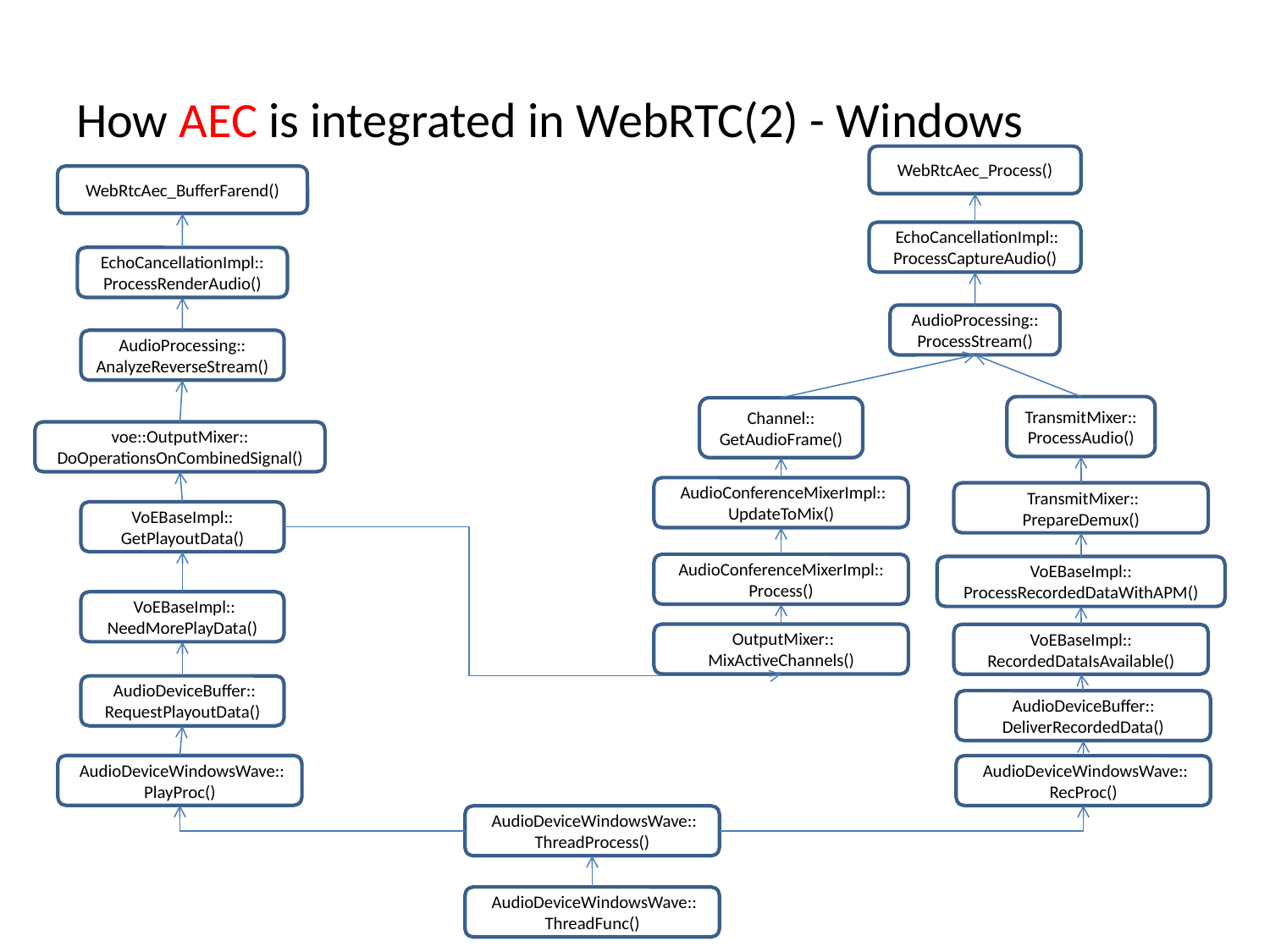

# How AEC is integrated in WebRTC(2) - Windows
WebRtcAec_Process()
WebRtcAec_BufferFarend()
 EchoCancellationImpl::
ProcessCaptureAudio()
EchoCancellationImpl::
ProcessRenderAudio()
AudioProcessing::
ProcessStream()
AudioProcessing::
AnalyzeReverseStream()
TransmitMixer::
ProcessAudio()
Channel::
GetAudioFrame()
voe::OutputMixer::
DoOperationsOnCombinedSignal()
 AudioConferenceMixerImpl::
UpdateToMix()
 TransmitMixer::
PrepareDemux()
VoEBaseImpl::
GetPlayoutData()
AudioConferenceMixerImpl::
Process()
VoEBaseImpl::
ProcessRecordedDataWithAPM()
 VoEBaseImpl::
NeedMorePlayData()
 OutputMixer::
MixActiveChannels()
VoEBaseImpl::
RecordedDataIsAvailable()
 AudioDeviceBuffer::
RequestPlayoutData()
AudioDeviceBuffer::
DeliverRecordedData()
 AudioDeviceWindowsWave::
PlayProc()
 AudioDeviceWindowsWave::
RecProc()
 AudioDeviceWindowsWave::
ThreadProcess()
 AudioDeviceWindowsWave::
ThreadFunc()